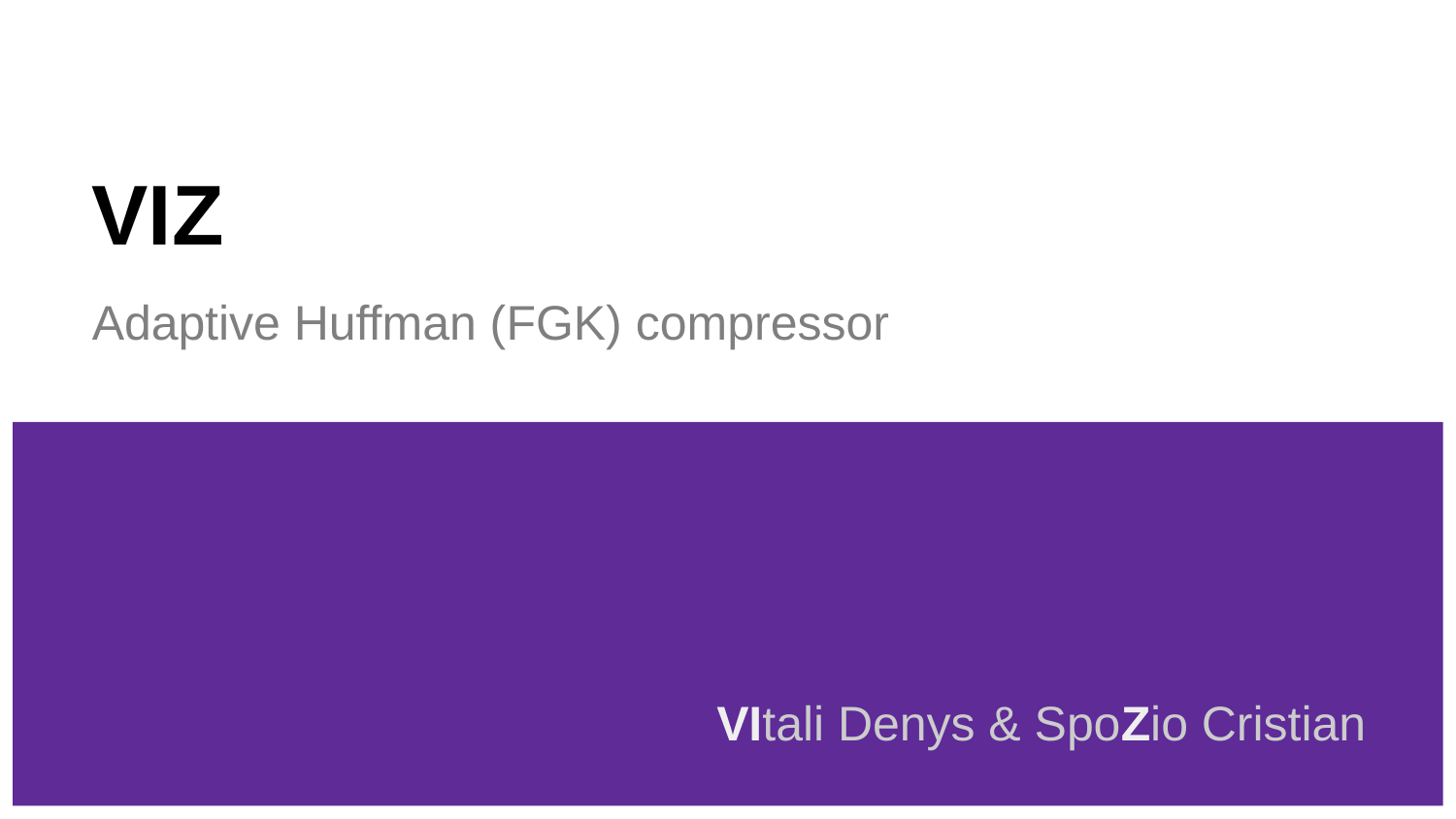

# VIZ
Adaptive Huffman (FGK) compressor
VItali Denys & SpoZio Cristian